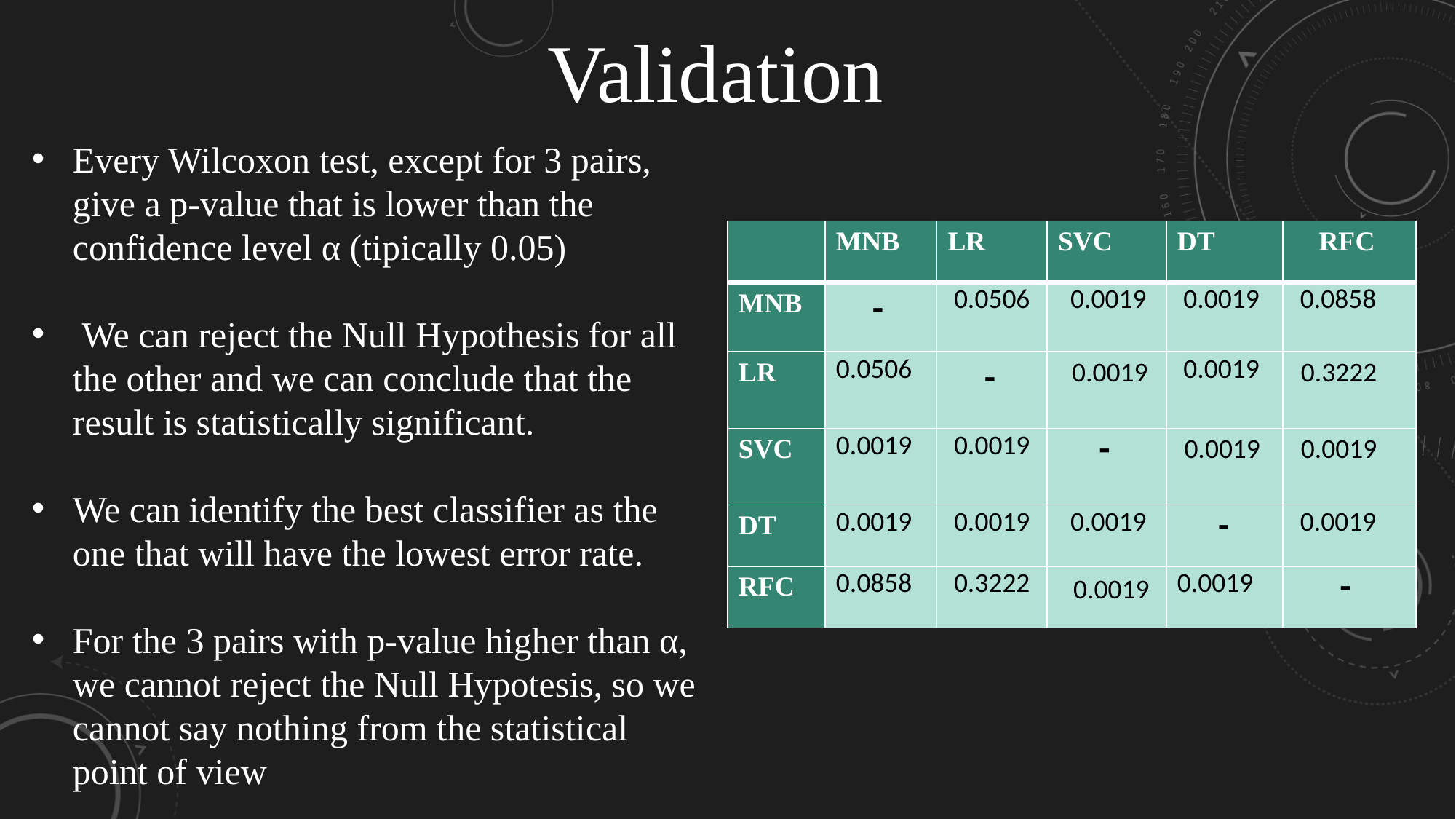

Validation
Every Wilcoxon test, except for 3 pairs, give a p-value that is lower than the confidence level α (tipically 0.05)

 We can reject the Null Hypothesis for all the other and we can conclude that the result is statistically significant.

We can identify the best classifier as the one that will have the lowest error rate.

For the 3 pairs with p-value higher than α, we cannot reject the Null Hypotesis, so we cannot say nothing from the statistical point of view
|  | MNB | LR | SVC | DT | RFC |
| --- | --- | --- | --- | --- | --- |
| MNB | - | 0.0506 | 0.0019 | 0.0019 | 0.0858 |
| LR | 0.0506 | - | 0.0019 | 0.0019 | 0.3222 |
| SVC | 0.0019 | 0.0019 | - | 0.0019 | 0.0019 |
| DT | 0.0019 | 0.0019 | 0.0019 | - | 0.0019 |
| RFC | 0.0858 | 0.3222 | 0.0019 | 0.0019 | - |